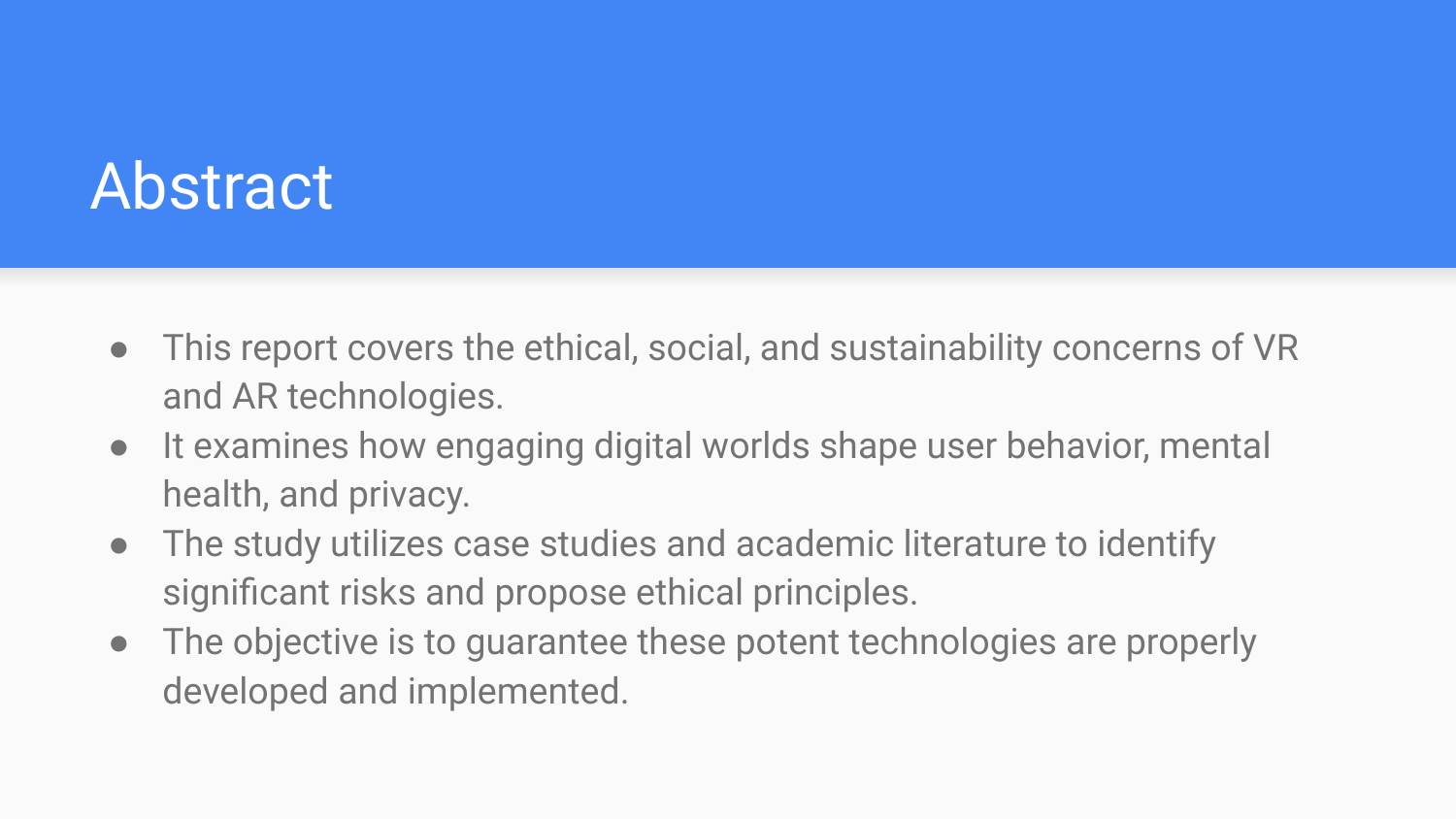

# Abstract
This report covers the ethical, social, and sustainability concerns of VR and AR technologies.
It examines how engaging digital worlds shape user behavior, mental health, and privacy.
The study utilizes case studies and academic literature to identify significant risks and propose ethical principles.
The objective is to guarantee these potent technologies are properly developed and implemented.